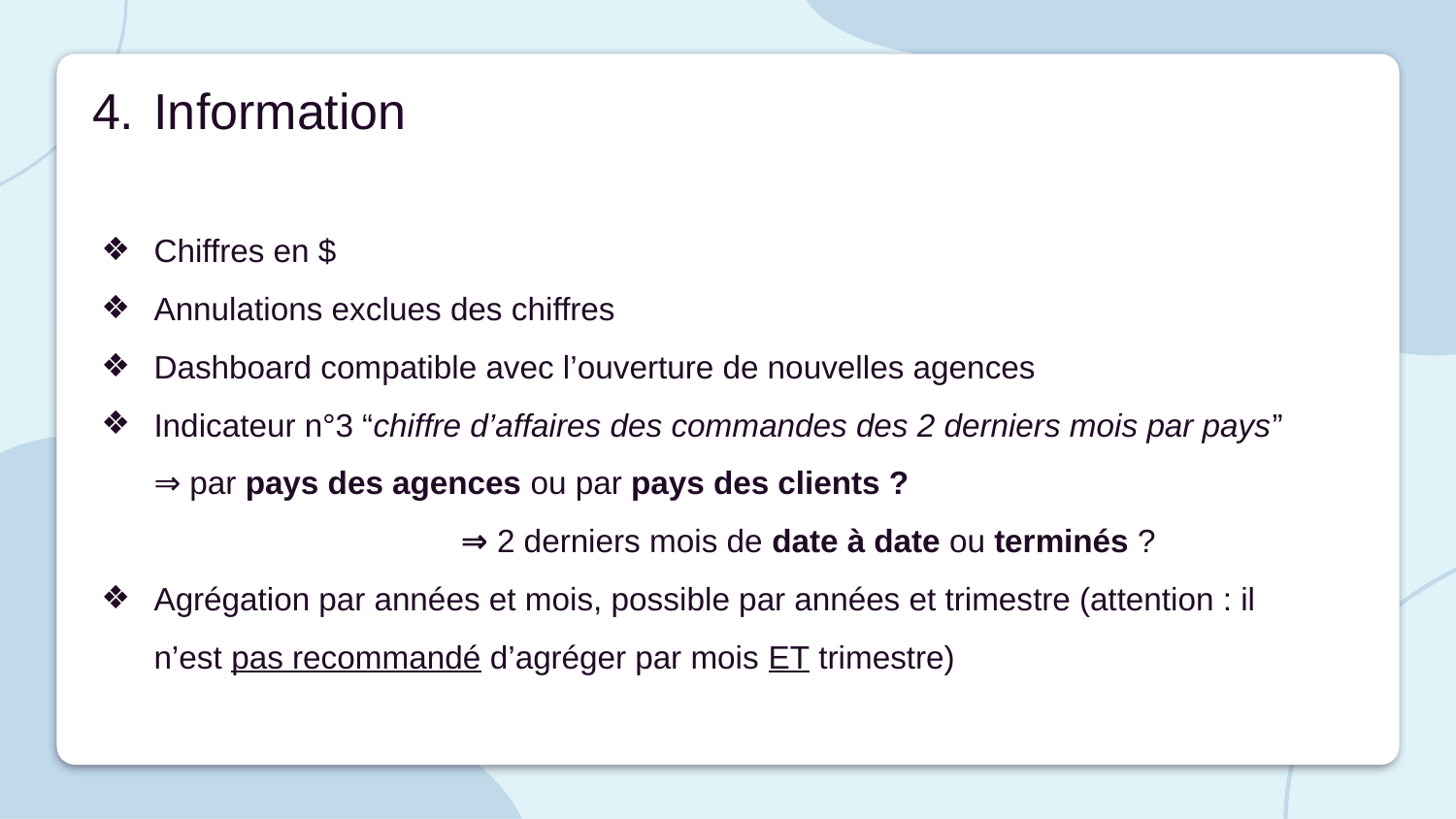

# Information
Chiffres en $
Annulations exclues des chiffres
Dashboard compatible avec l’ouverture de nouvelles agences
Indicateur n°3 “chiffre d’affaires des commandes des 2 derniers mois par pays”     ⇒ par pays des agences ou par pays des clients ?
	                  ⇒ 2 derniers mois de date à date ou terminés ?
Agrégation par années et mois, possible par années et trimestre (attention : il n’est pas recommandé d’agréger par mois ET trimestre)